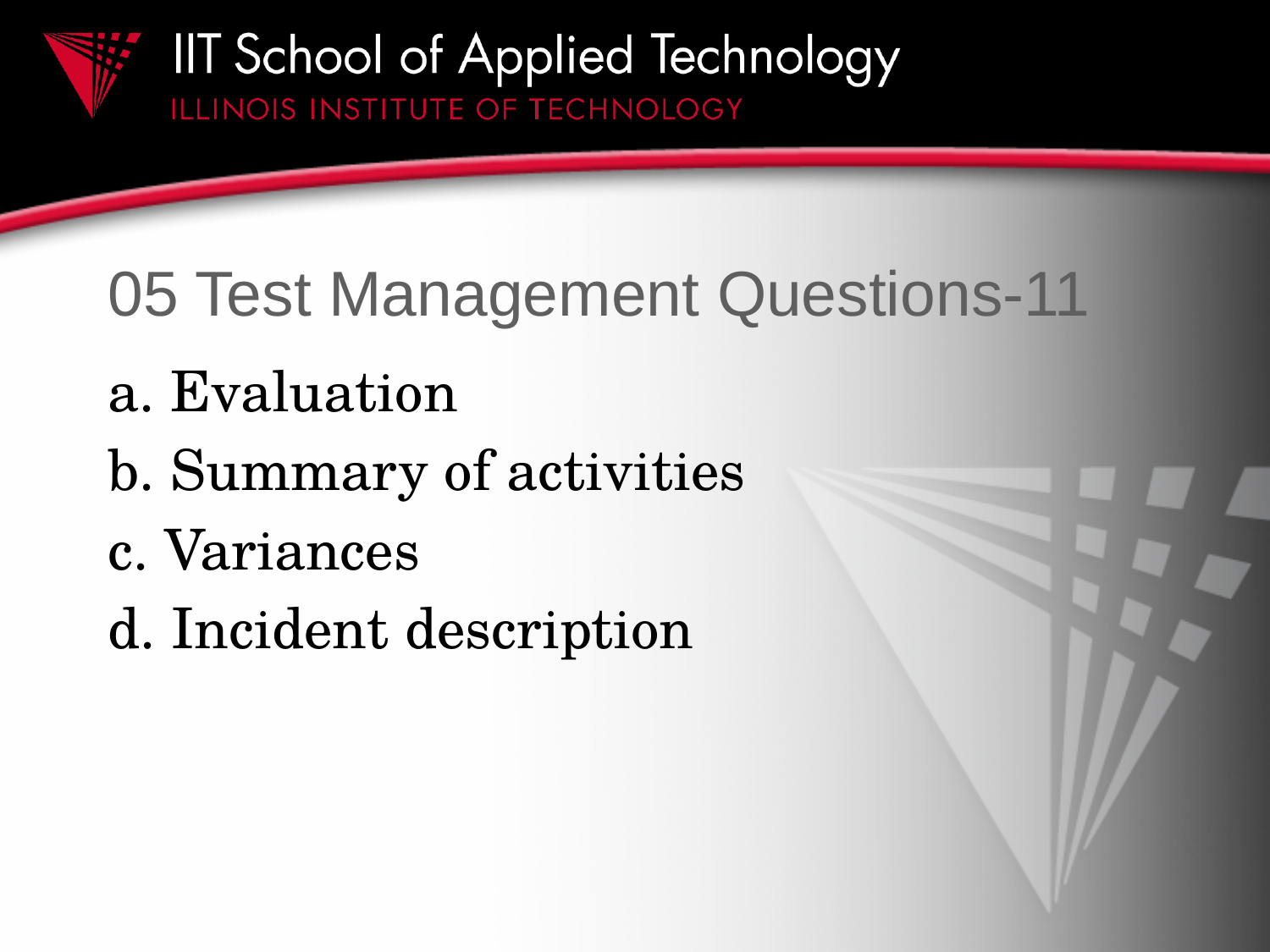

# 05 Test Management Questions-11
a. Evaluation
b. Summary of activities
c. Variances
d. Incident description